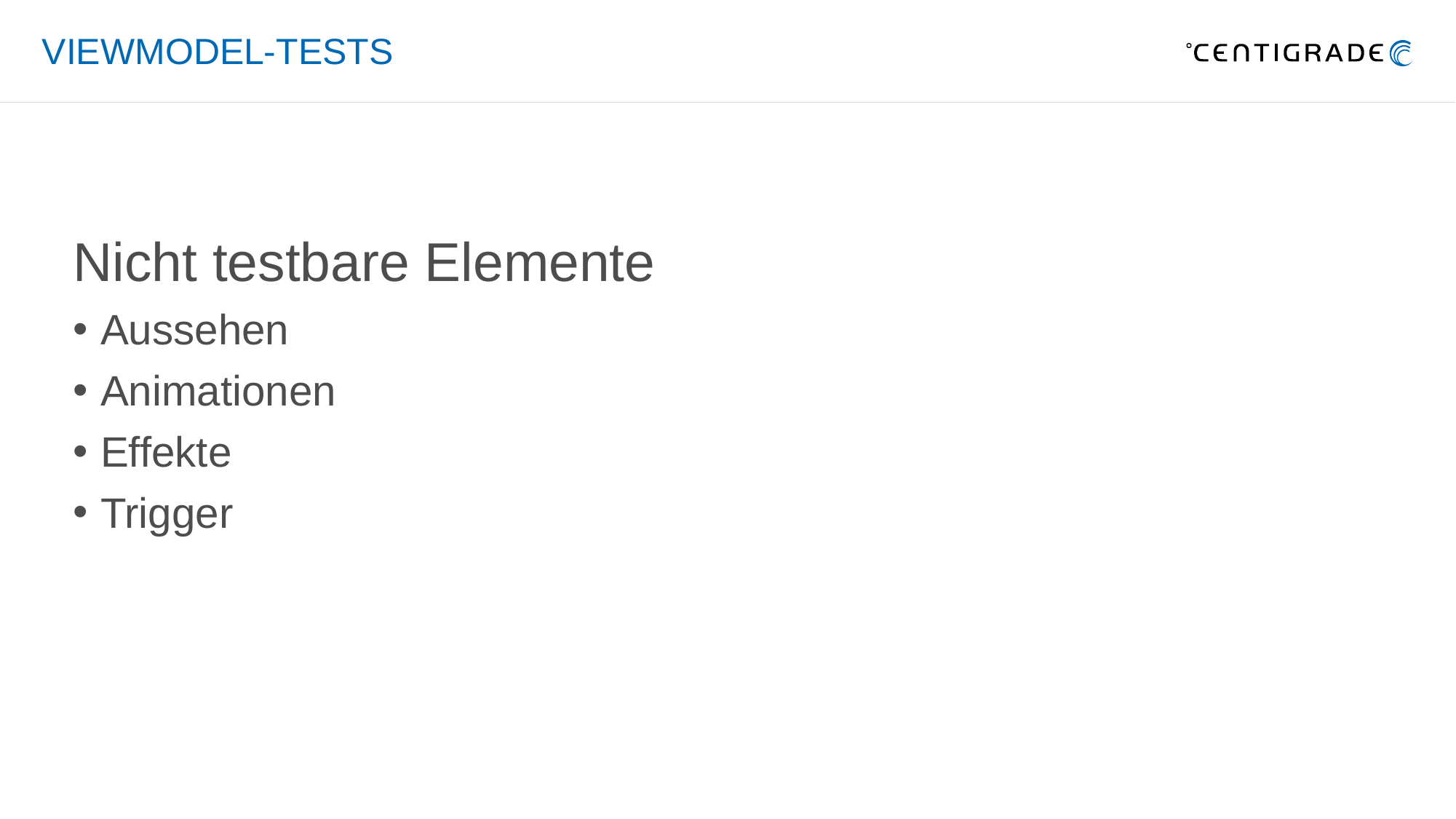

# ViewModel-Tests
Nicht testbare Elemente
Aussehen
Animationen
Effekte
Trigger